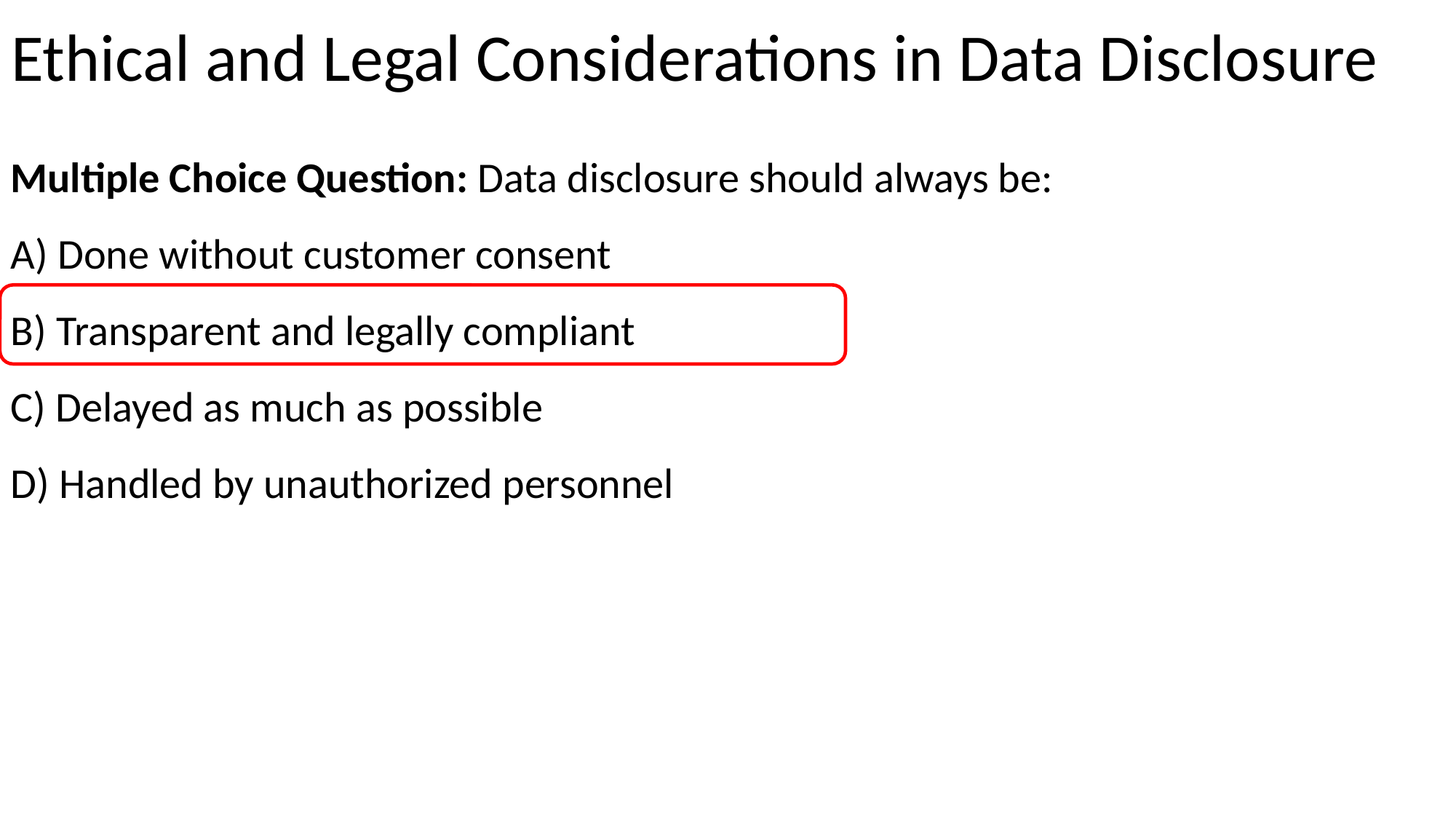

# Ethical and Legal Considerations in Data Disclosure
Multiple Choice Question: Data disclosure should always be:
A) Done without customer consent
B) Transparent and legally compliant
C) Delayed as much as possible
D) Handled by unauthorized personnel